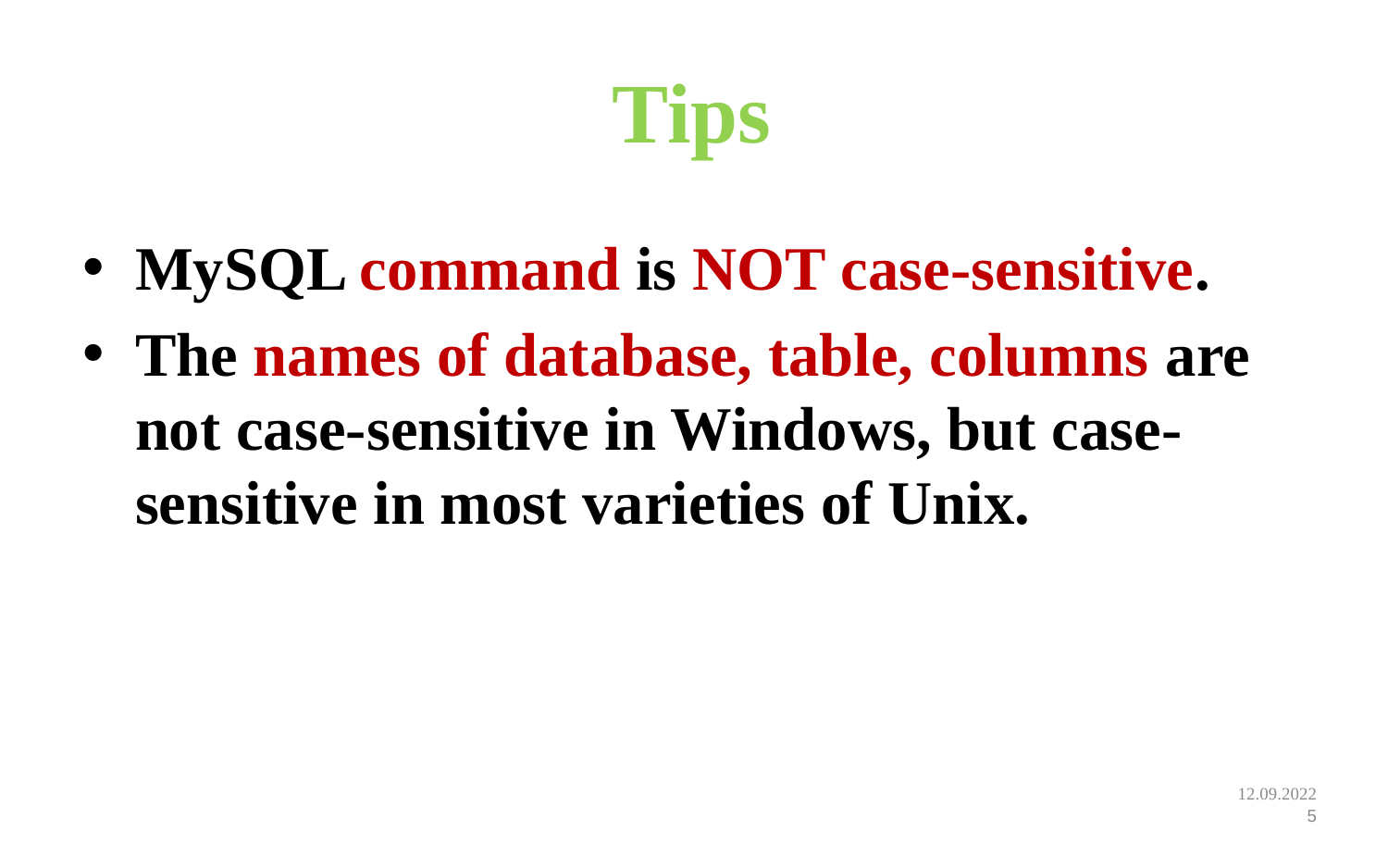

# Tips
MySQL command is NOT case-sensitive.
The names of database, table, columns are not case-sensitive in Windows, but case-sensitive in most varieties of Unix.
12.09.2022
5